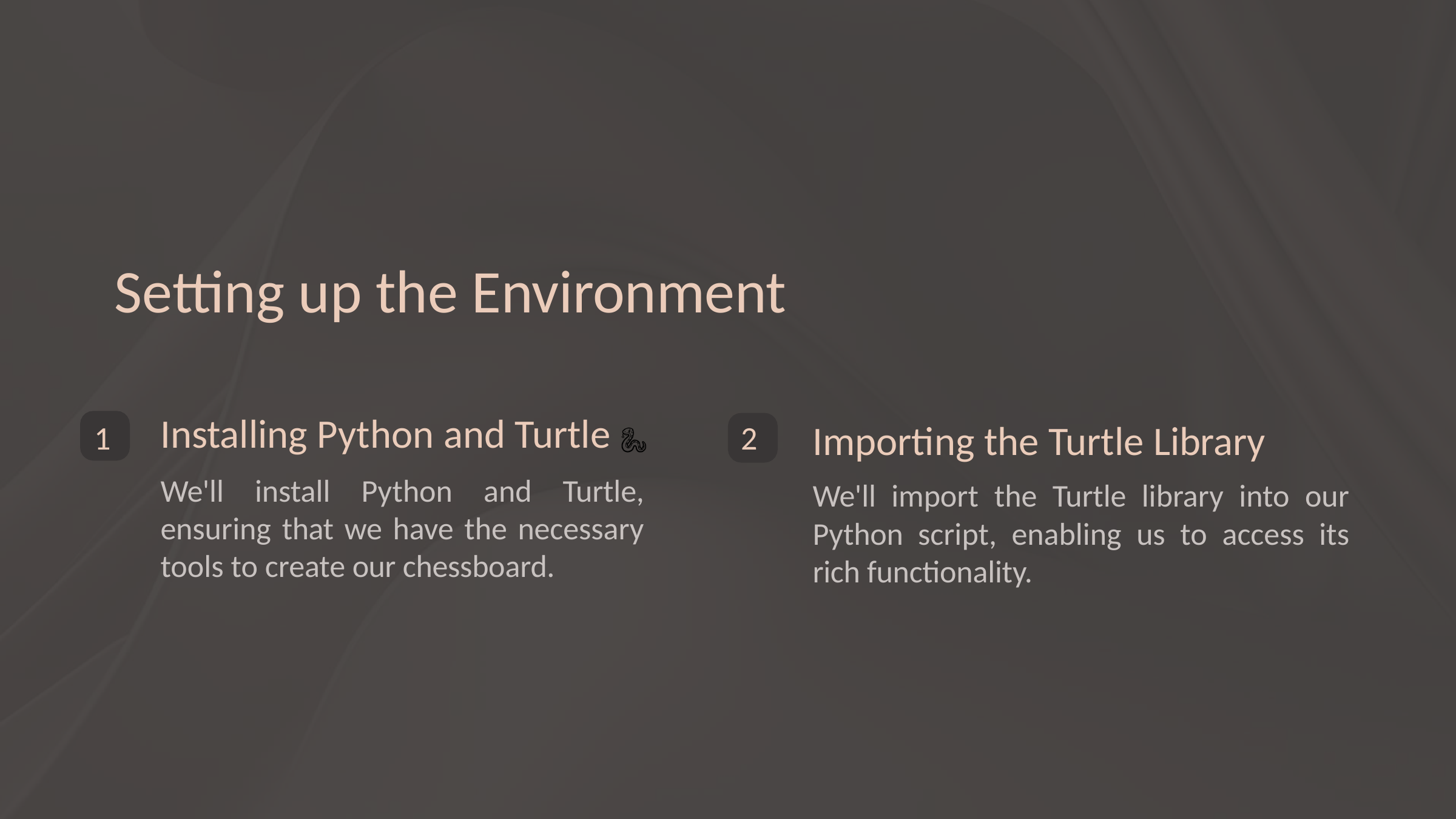

# Setting up the Environment
Installing Python and Turtle 🐍
1	            2

Importing the Turtle Library
We'll import the Turtle library into our Python script, enabling us to access its rich functionality.
We'll install Python and Turtle, ensuring that we have the necessary tools to create our chessboard.